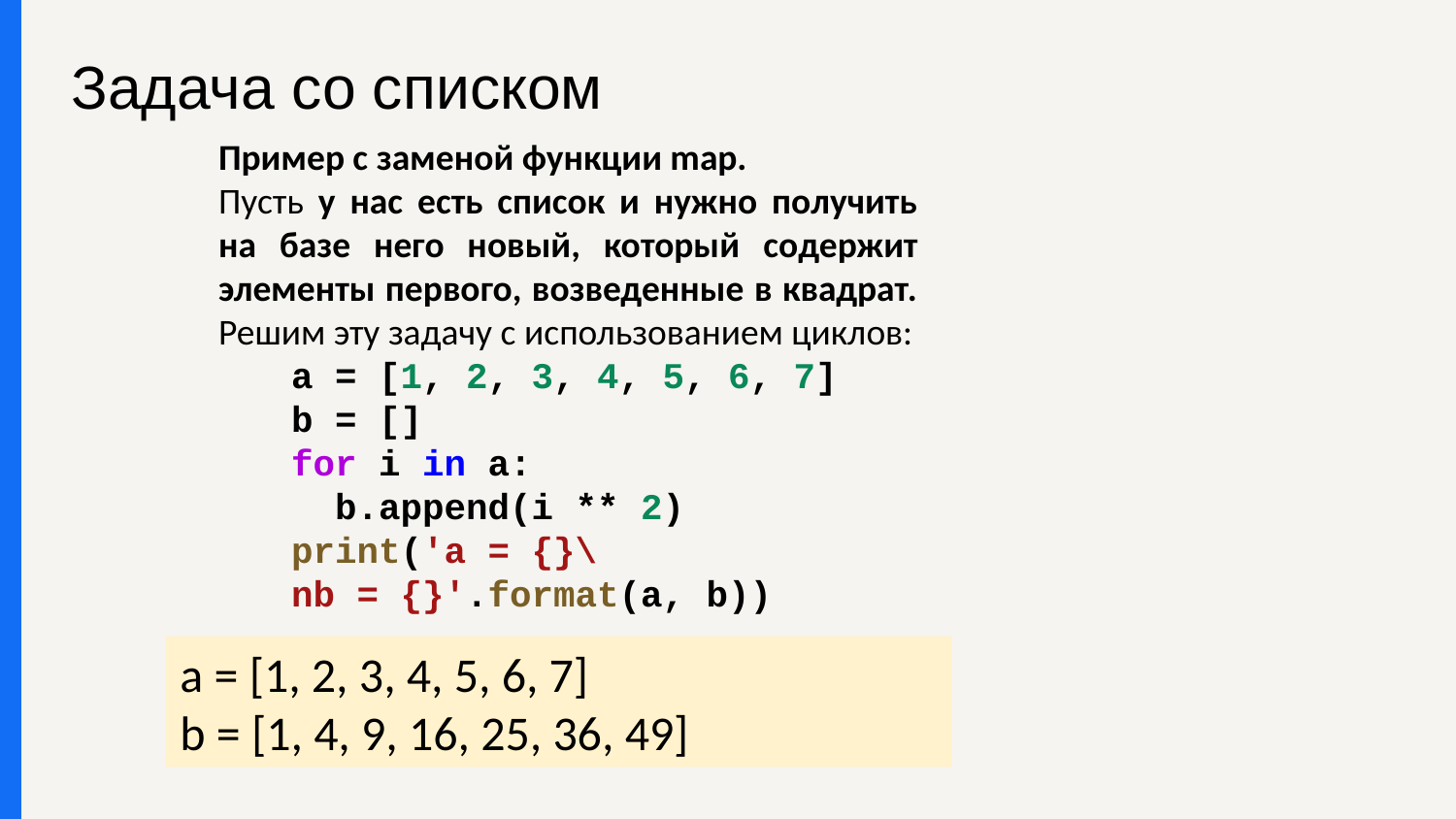

# Задача со списком
Пример с заменой функции map.
Пусть у нас есть список и нужно получить на базе него новый, который содержит элементы первого, возведенные в квадрат.
Решим эту задачу с использованием циклов:
a = [1, 2, 3, 4, 5, 6, 7]
b = []
for i in a:
  b.append(i ** 2)
print('a = {}\nb = {}'.format(a, b))

a = [1, 2, 3, 4, 5, 6, 7]
b = [1, 4, 9, 16, 25, 36, 49]